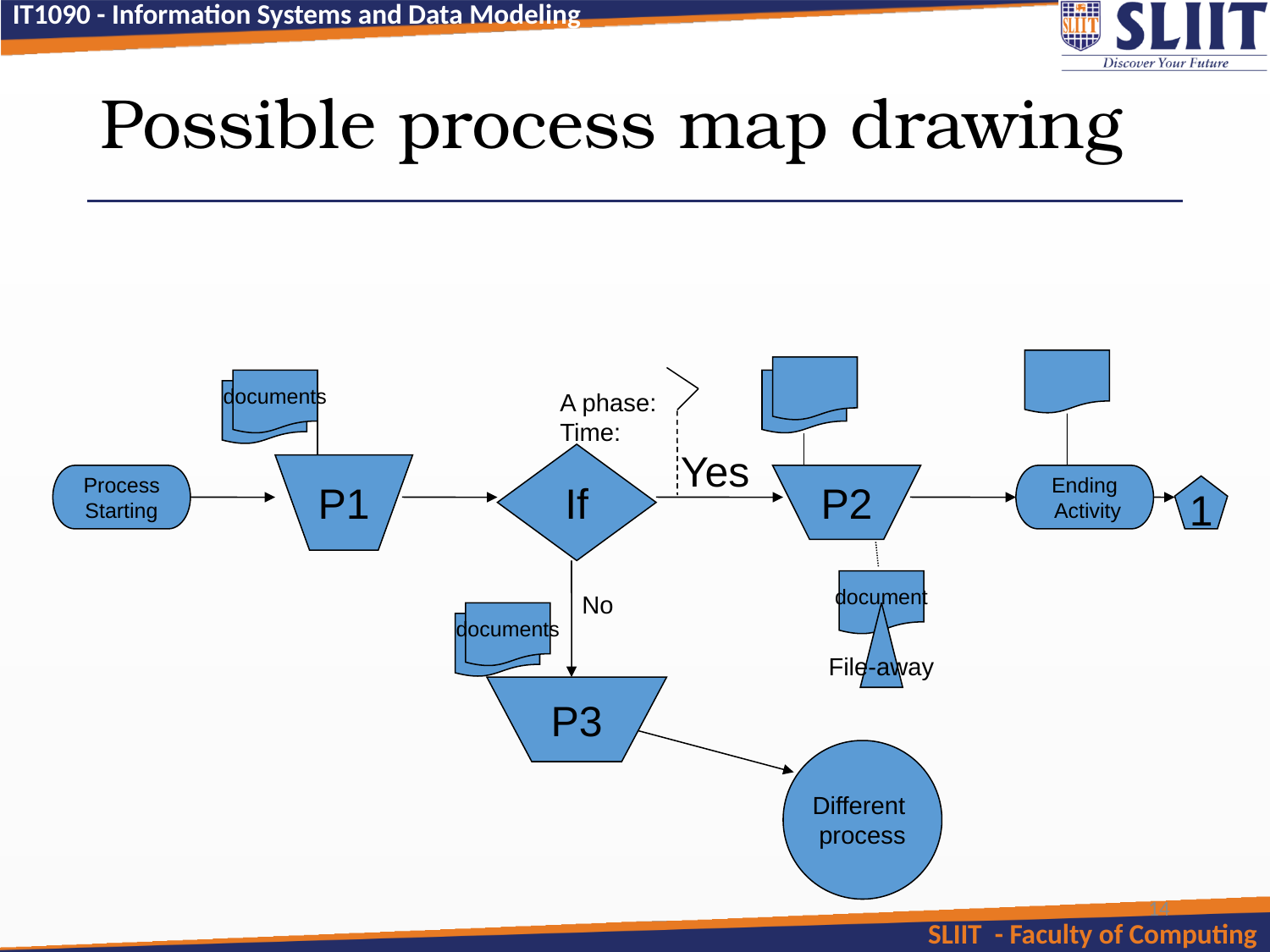

# Possible process map drawing

documents

A phase:
Time:
Yes
If
P1
Process
Starting
P2
Ending
 Activity
1

document
No
File-away
documents

P3

Different
process
14